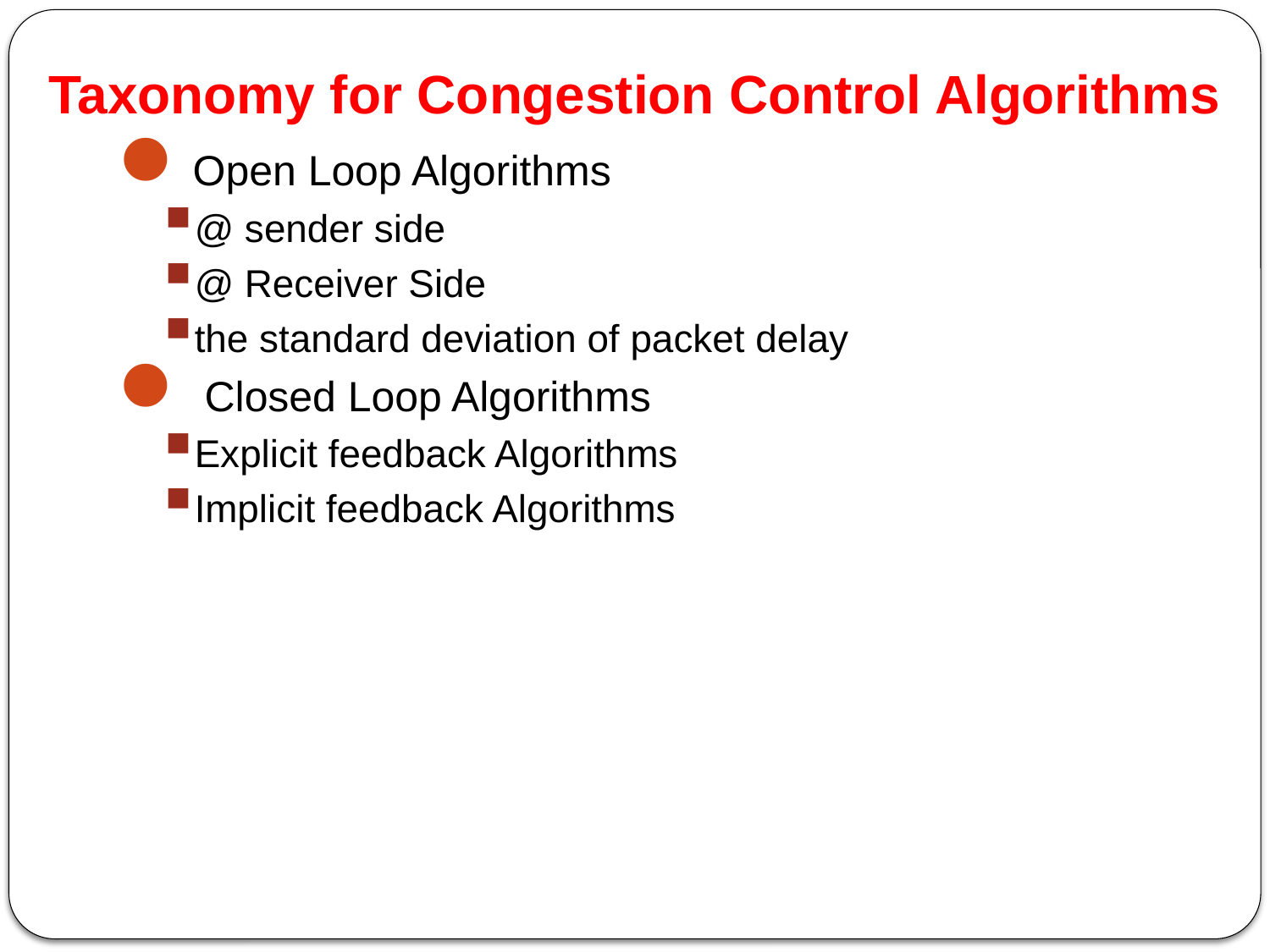

Taxonomy for Congestion Control Algorithms
Open Loop Algorithms
@ sender side
@ Receiver Side
the standard deviation of packet delay
 Closed Loop Algorithms
Explicit feedback Algorithms
Implicit feedback Algorithms